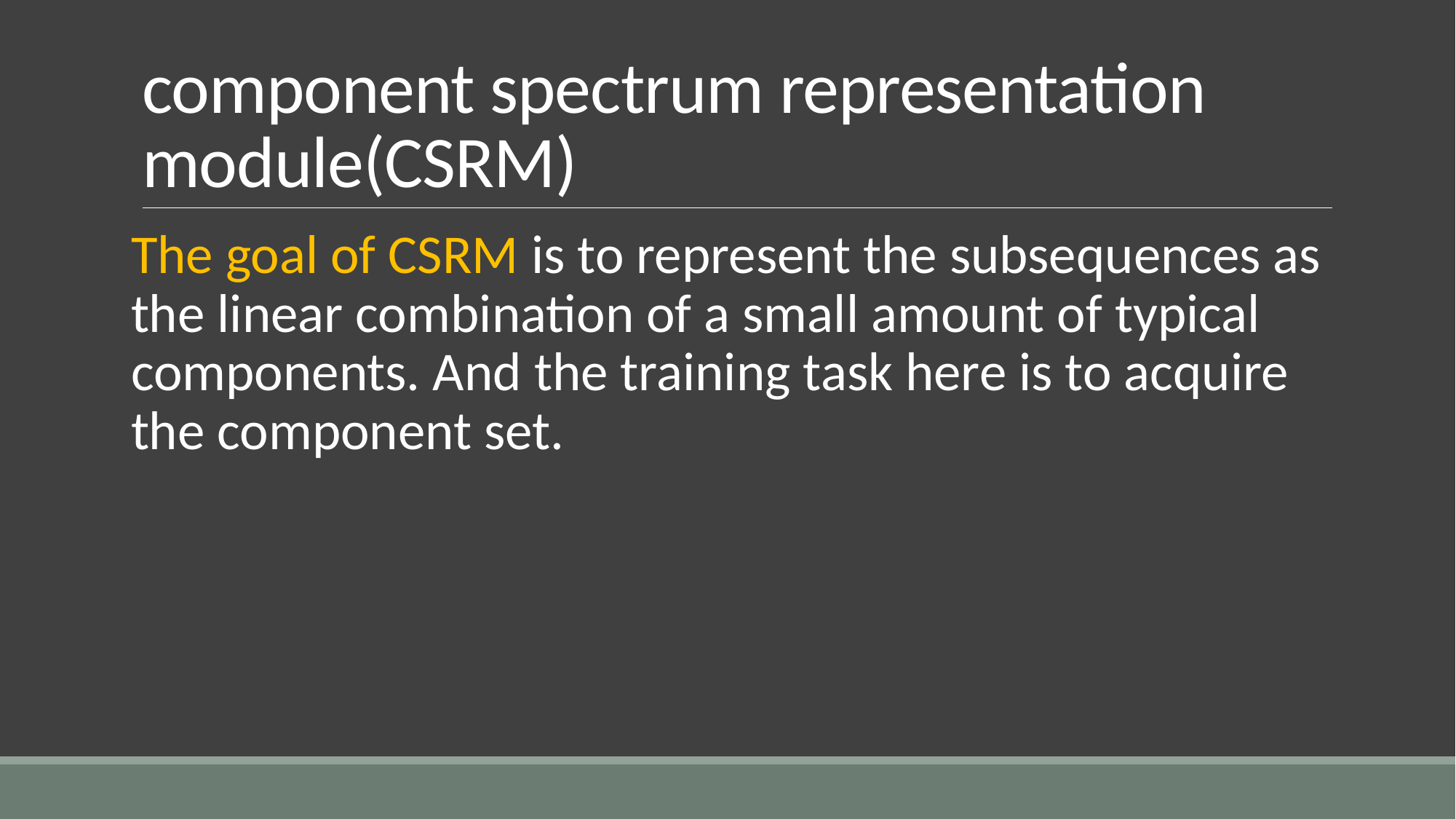

# component spectrum representation module(CSRM)
The goal of CSRM is to represent the subsequences as the linear combination of a small amount of typical components. And the training task here is to acquire the component set.